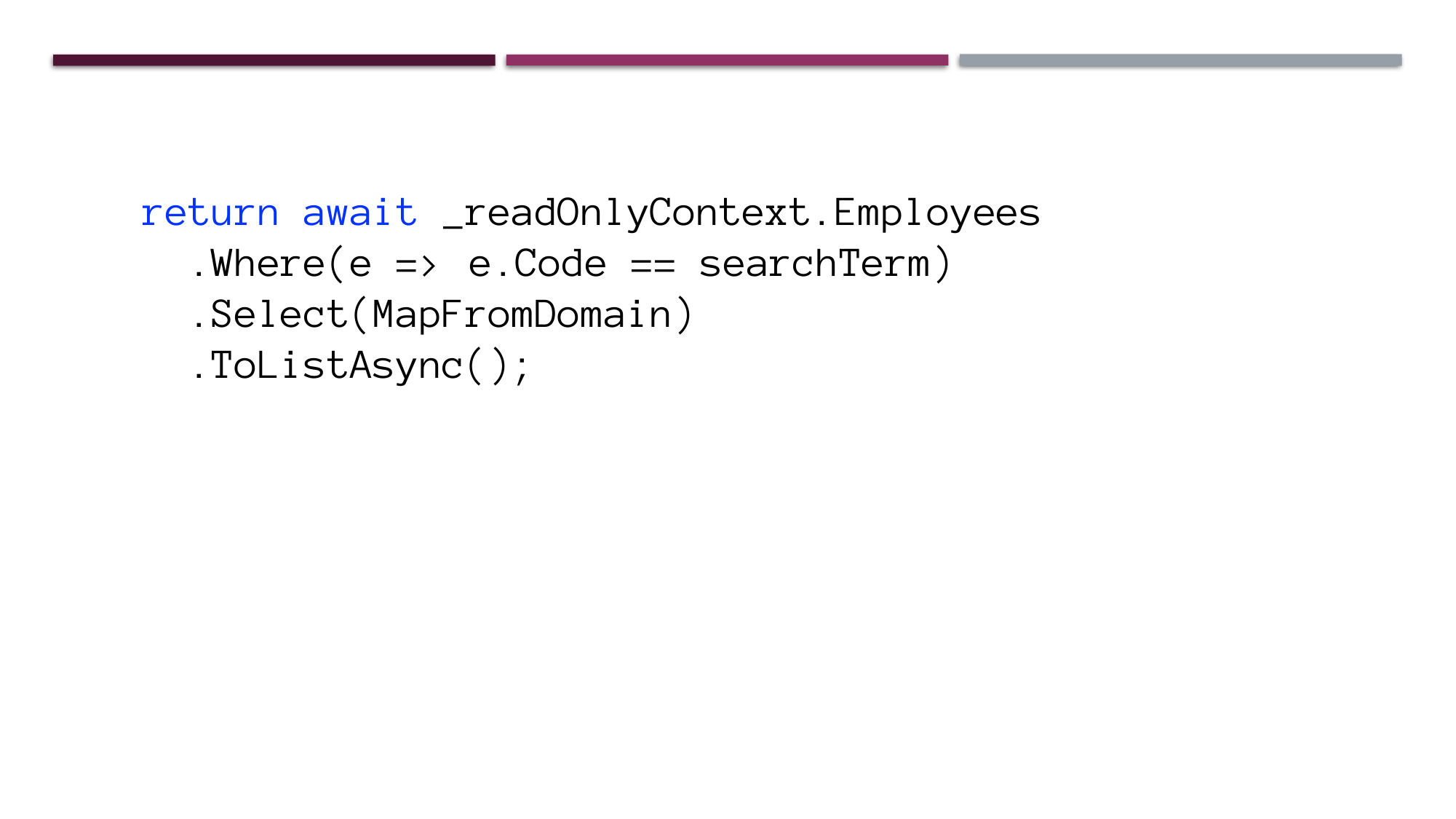

return await _readOnlyContext.Employees
  .Where(e => 	e.Code == searchTerm)
  .Select(MapFromDomain)
  .ToListAsync();